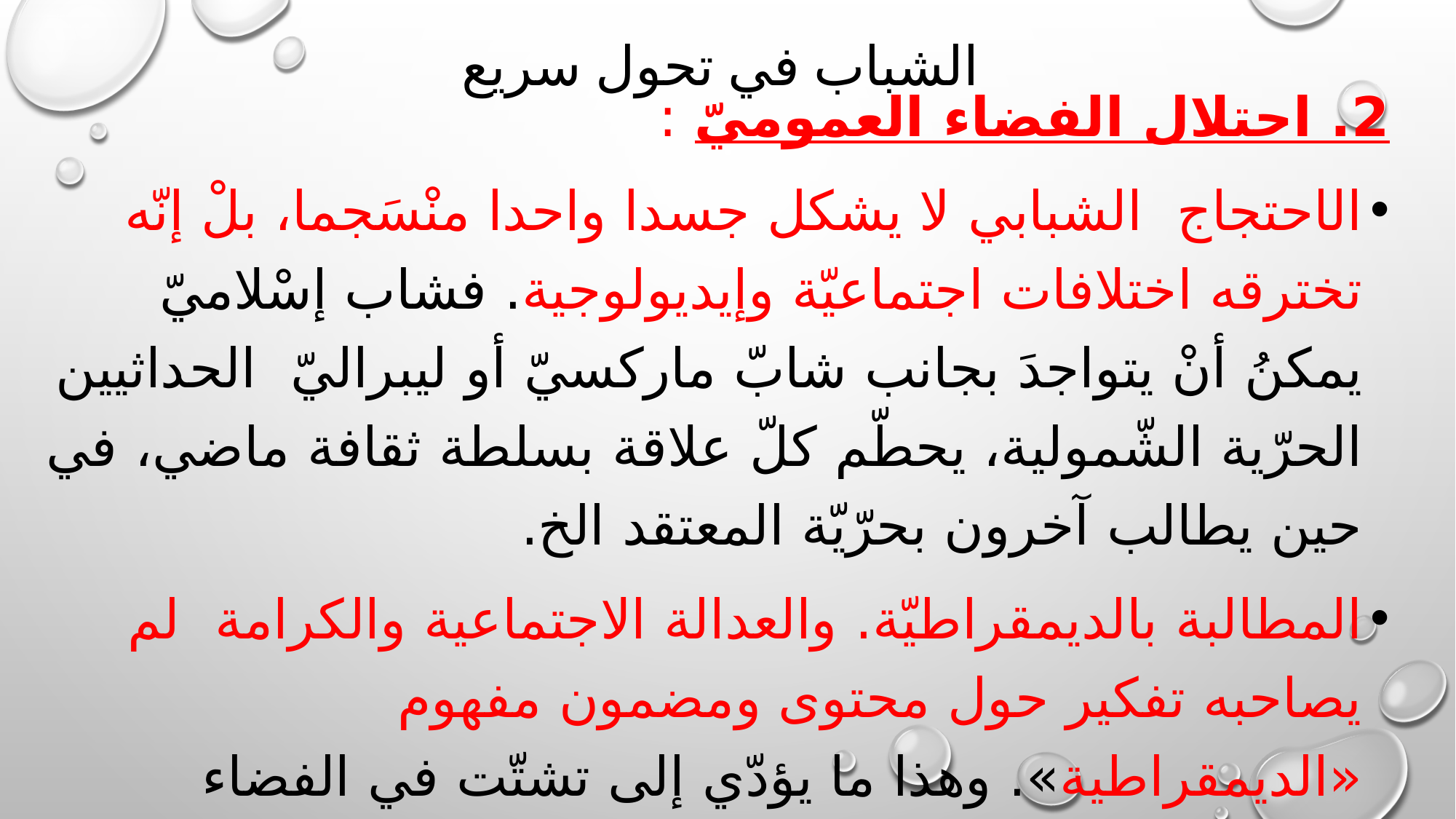

# الشباب في تحول سريع
2. احتلال الفضاء العموميّ :
الاحتجاج  الشبابي لا يشكل جسدا واحدا منْسَجما، بلْ إنّه تخترقه اختلافات اجتماعيّة وإيديولوجية. فشاب إسْلاميّ يمكنُ أنْ يتواجدَ بجانب شابّ ماركسيّ أو ليبراليّ  الحداثيين الحرّية الشّمولية، يحطّم كلّ علاقة بسلطة ثقافة ماضي، في حين يطالب آخرون بحرّيّة المعتقد الخ.
المطالبة بالديمقراطيّة. والعدالة الاجتماعية والكرامة  لم يصاحبه تفكير حول محتوى ومضمون مفهوم «الديمقراطية». وهذا ما يؤدّي إلى تشتّت في الفضاء العموميّ، وتباين في القيم التي تحملها، والتي تبدو في بعض الأحيان مُثُلا متناقضة. وتدعم هذا التشتّت الثورة التكنو-معلوماتية التي توفّر للشباب فضاء مفتوحا على كلّ التطوّرات الممكنة.